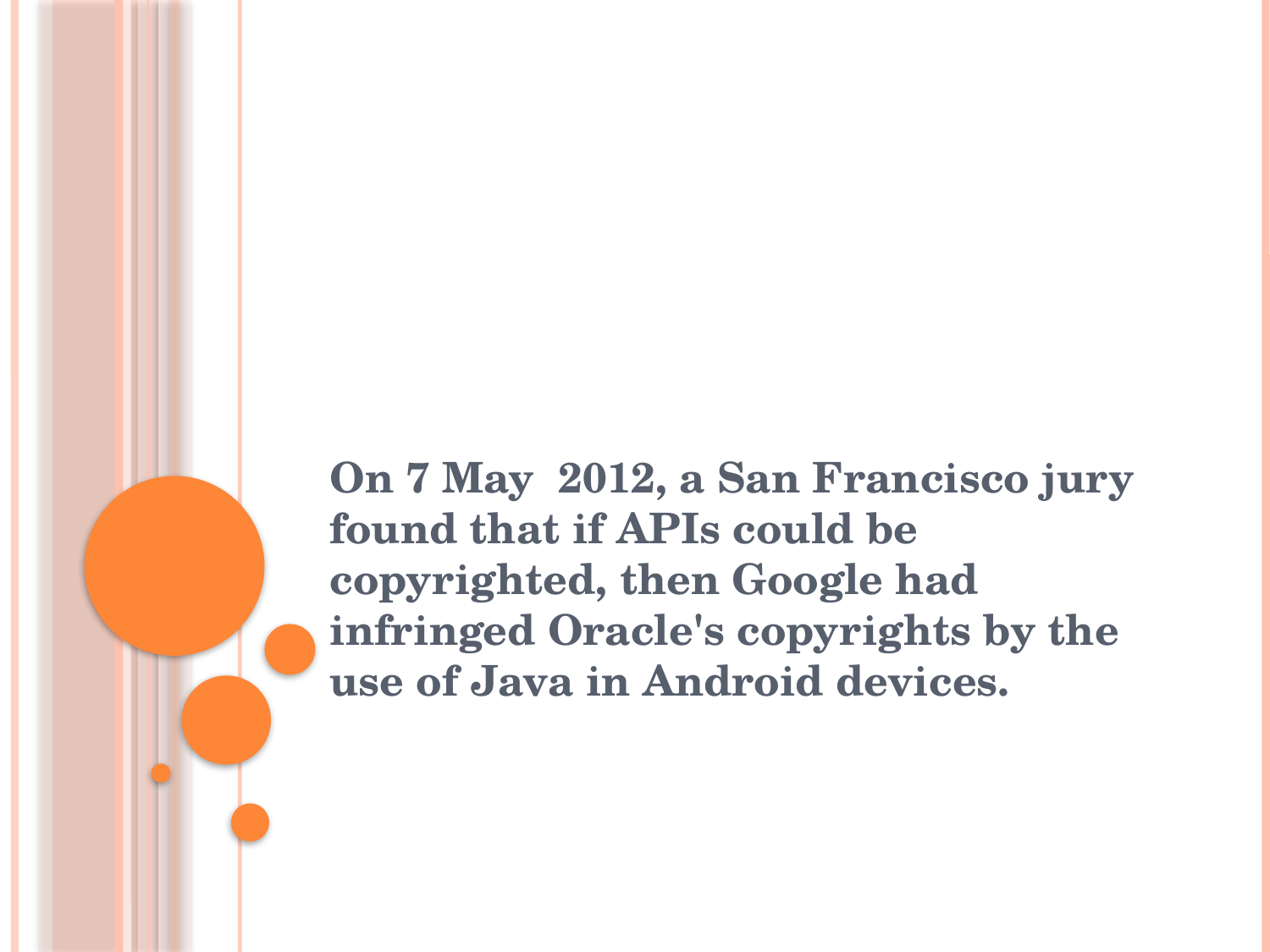

#
On 7 May  2012, a San Francisco jury found that if APIs could be copyrighted, then Google had infringed Oracle's copyrights by the use of Java in Android devices.